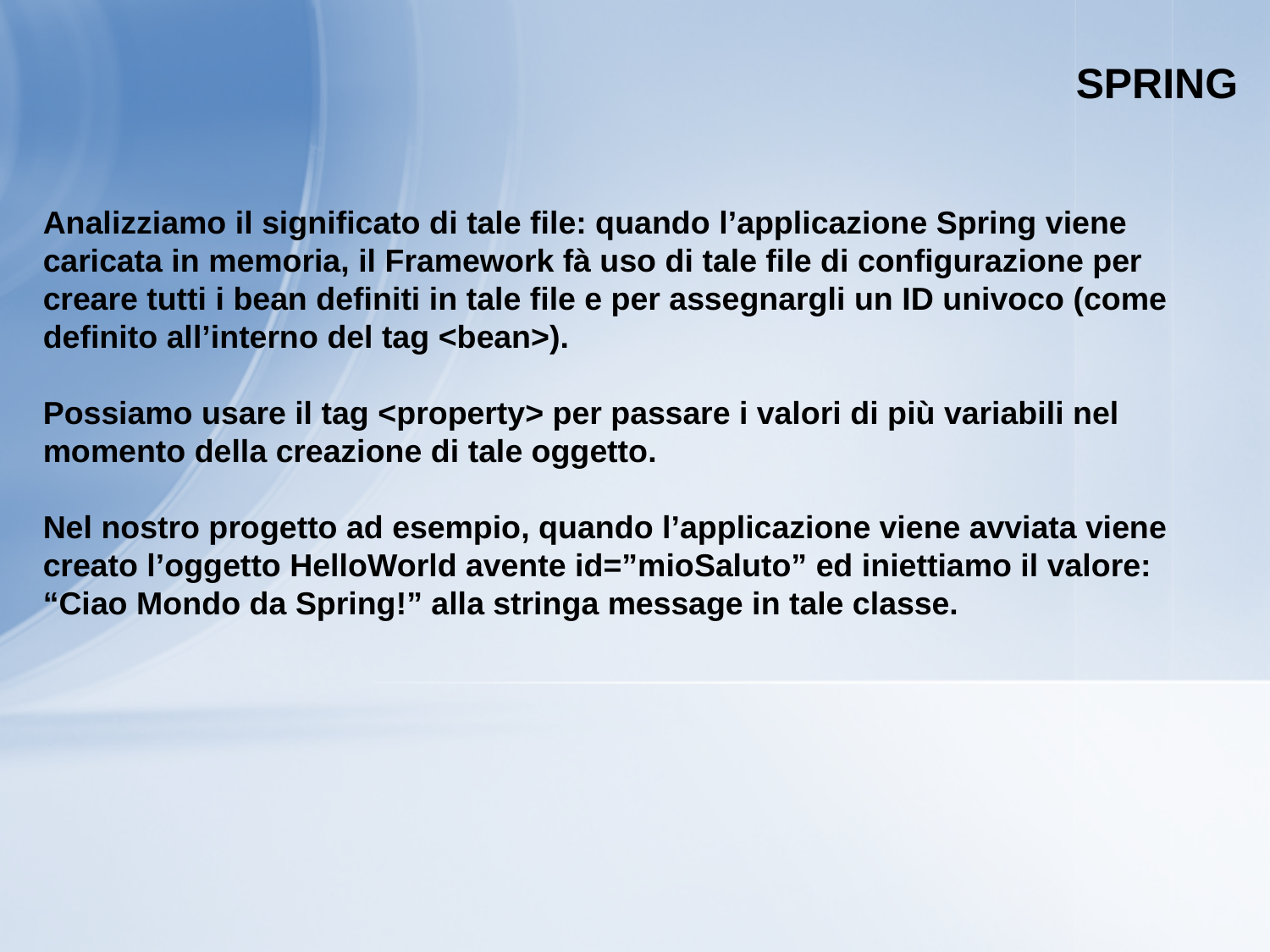

SPRING
Analizziamo il significato di tale file: quando l’applicazione Spring viene caricata in memoria, il Framework fà uso di tale file di configurazione per creare tutti i bean definiti in tale file e per assegnargli un ID univoco (come definito all’interno del tag <bean>).

Possiamo usare il tag <property> per passare i valori di più variabili nel momento della creazione di tale oggetto.

Nel nostro progetto ad esempio, quando l’applicazione viene avviata viene creato l’oggetto HelloWorld avente id=”mioSaluto” ed iniettiamo il valore: “Ciao Mondo da Spring!” alla stringa message in tale classe.